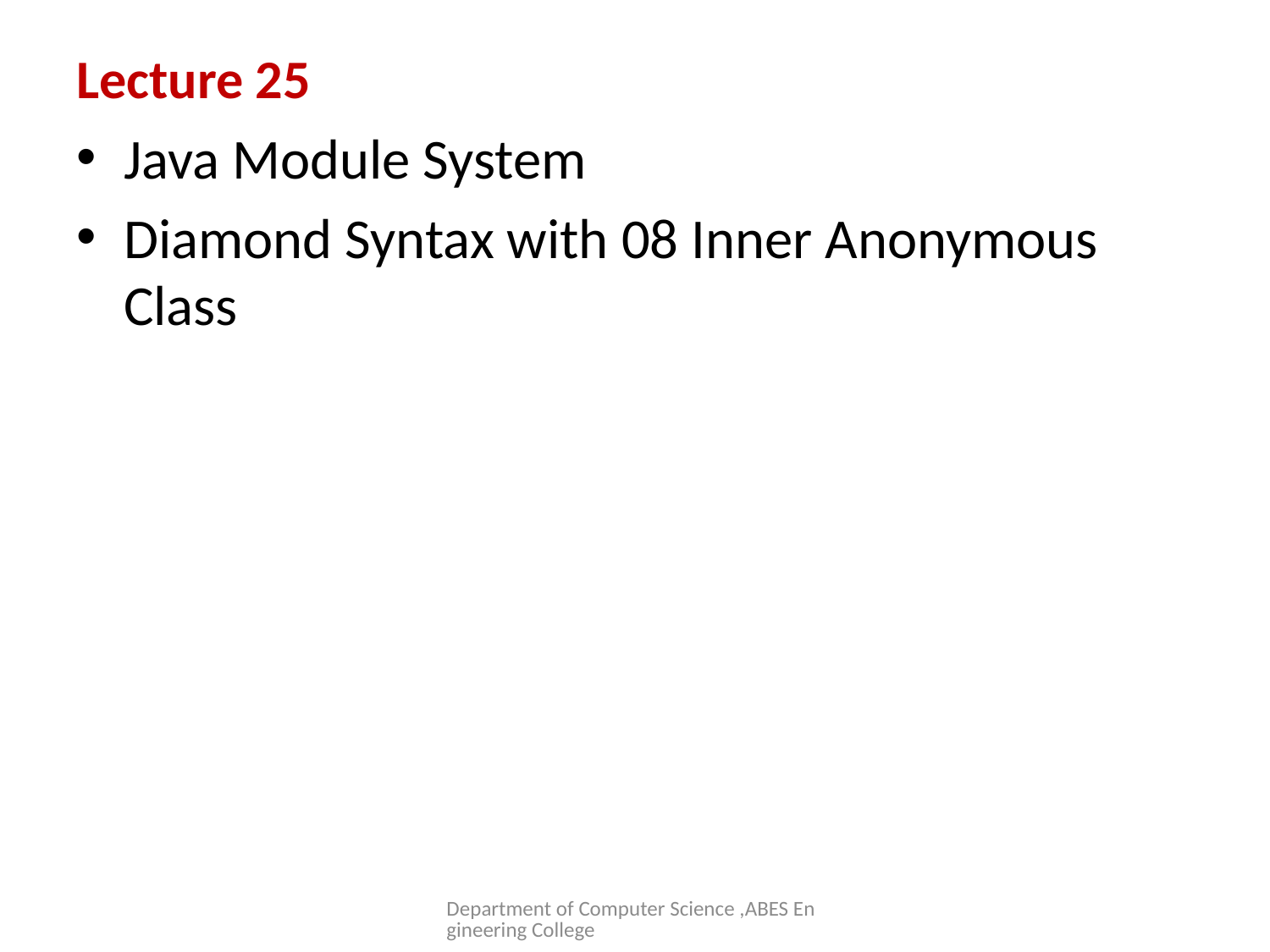

# Lecture 25
Java Module System
Diamond Syntax with 08 Inner Anonymous Class
Department of Computer Science ,ABES Engineering College